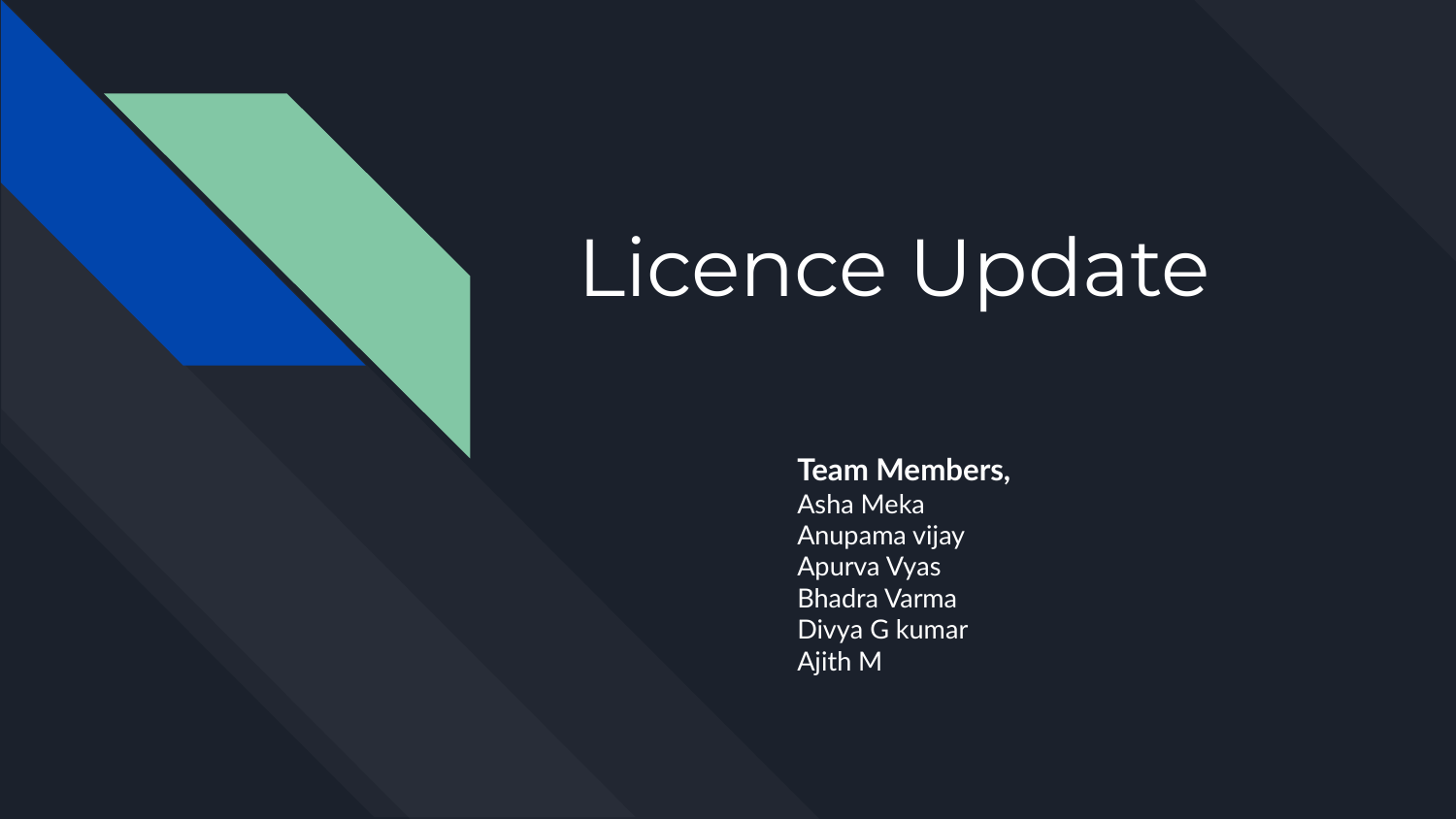

# Licence Update
Team Members,
Asha Meka
Anupama vijay
Apurva Vyas
Bhadra Varma
Divya G kumar
Ajith M